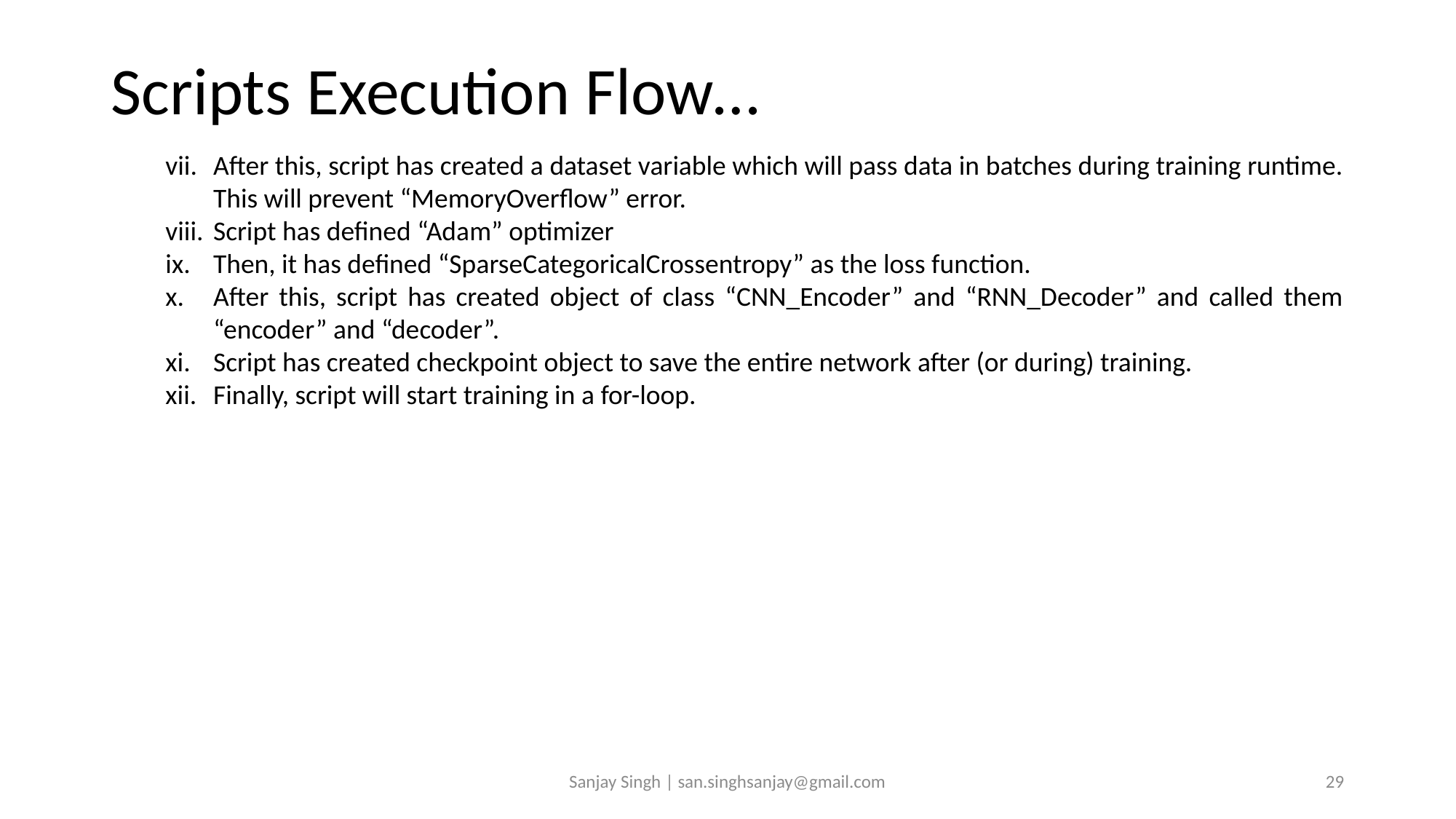

# Scripts Execution Flow…
After this, script has created a dataset variable which will pass data in batches during training runtime. This will prevent “MemoryOverflow” error.
Script has defined “Adam” optimizer
Then, it has defined “SparseCategoricalCrossentropy” as the loss function.
After this, script has created object of class “CNN_Encoder” and “RNN_Decoder” and called them “encoder” and “decoder”.
Script has created checkpoint object to save the entire network after (or during) training.
Finally, script will start training in a for-loop.
Sanjay Singh | san.singhsanjay@gmail.com
29